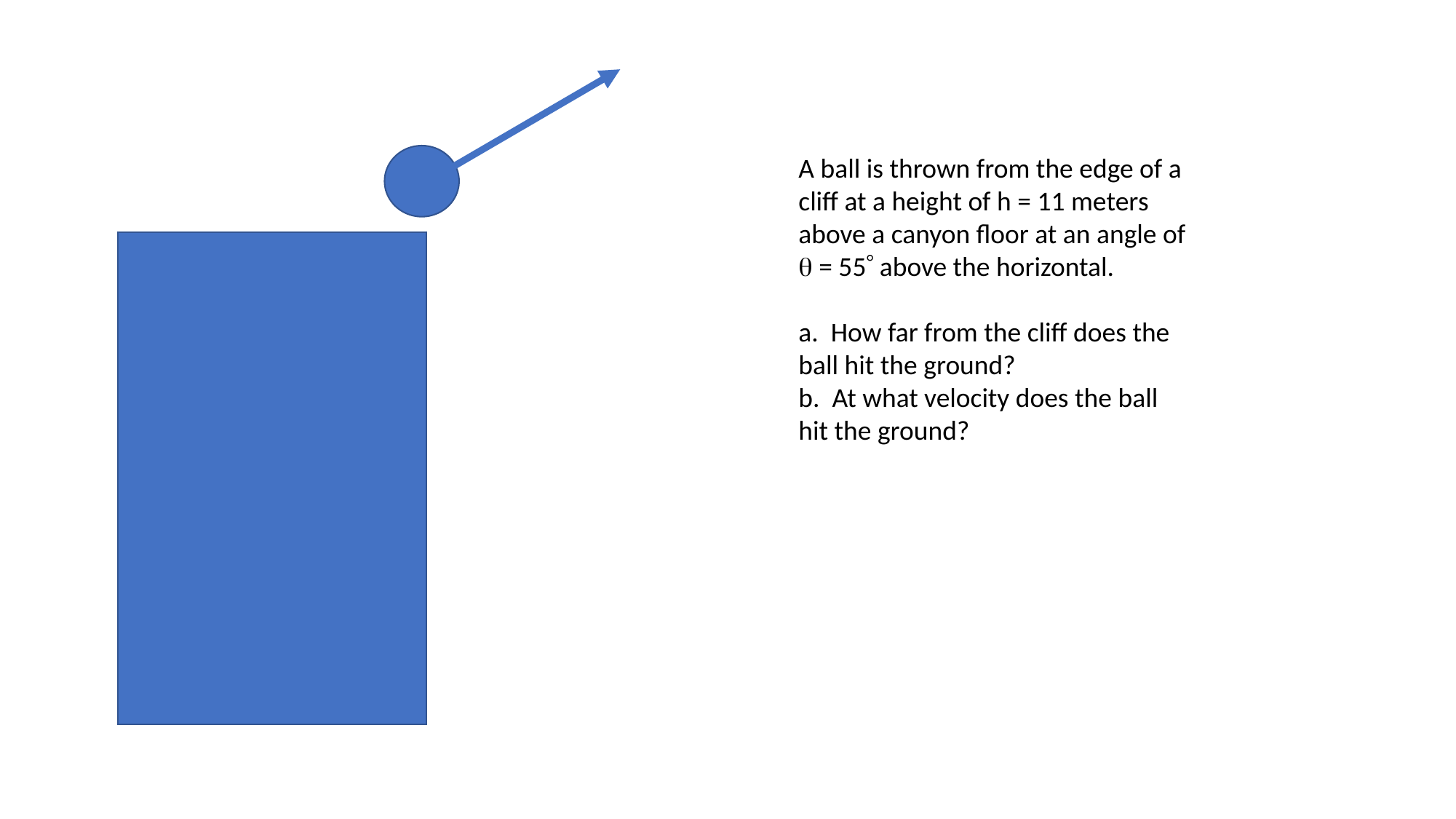

A ball is thrown from the edge of a cliff at a height of h = 11 meters above a canyon floor at an angle of θ = 55° above the horizontal.

a.  How far from the cliff does the ball hit the ground?
b.  At what velocity does the ball hit the ground?